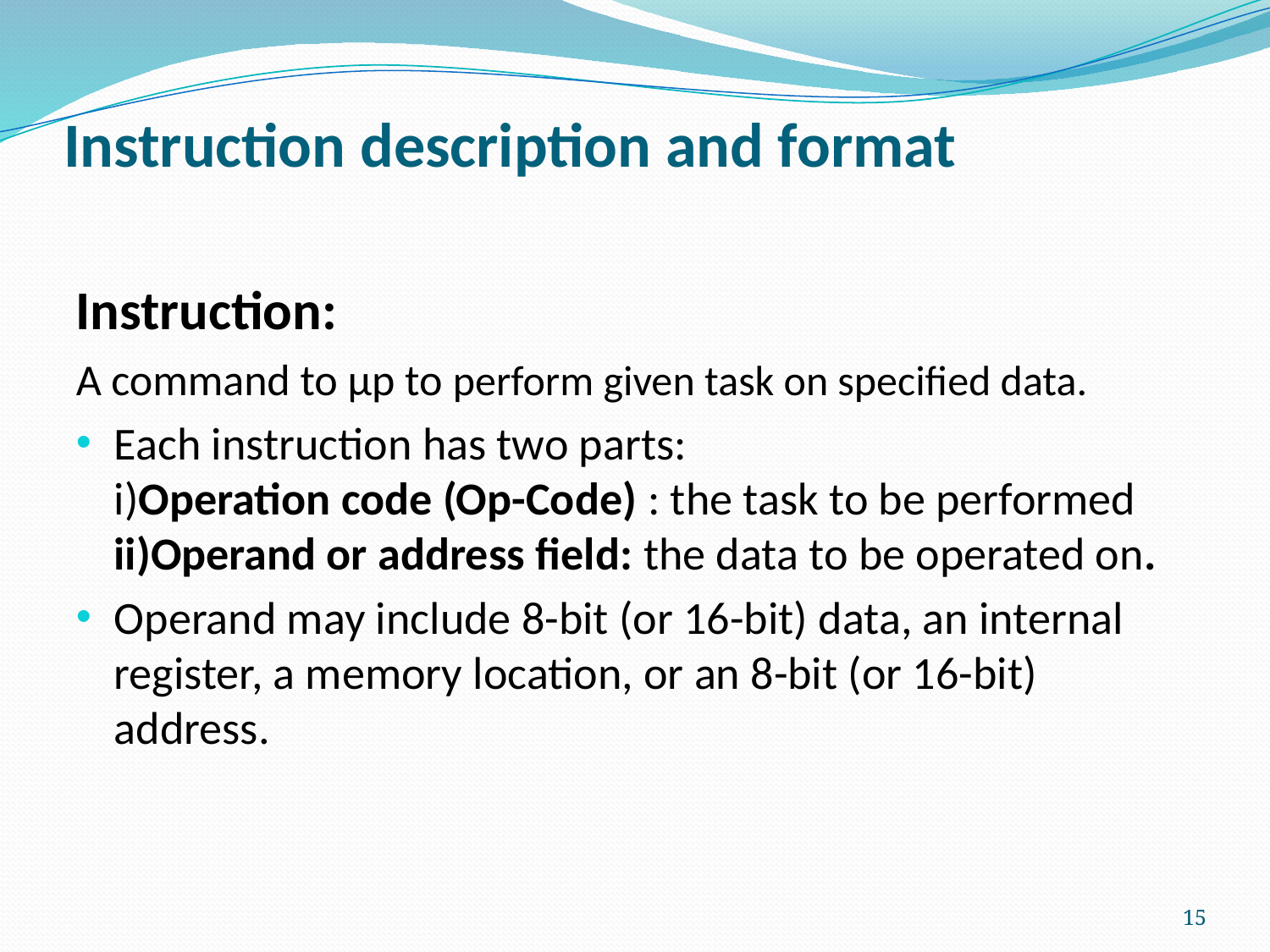

# Instruction description and format
Instruction:
A command to µp to perform given task on specified data.
Each instruction has two parts:
i)Operation code (Op-Code) : the task to be performed
ii)Operand or address field: the data to be operated on.
Operand may include 8-bit (or 16-bit) data, an internal register, a memory location, or an 8-bit (or 16-bit) address.

15